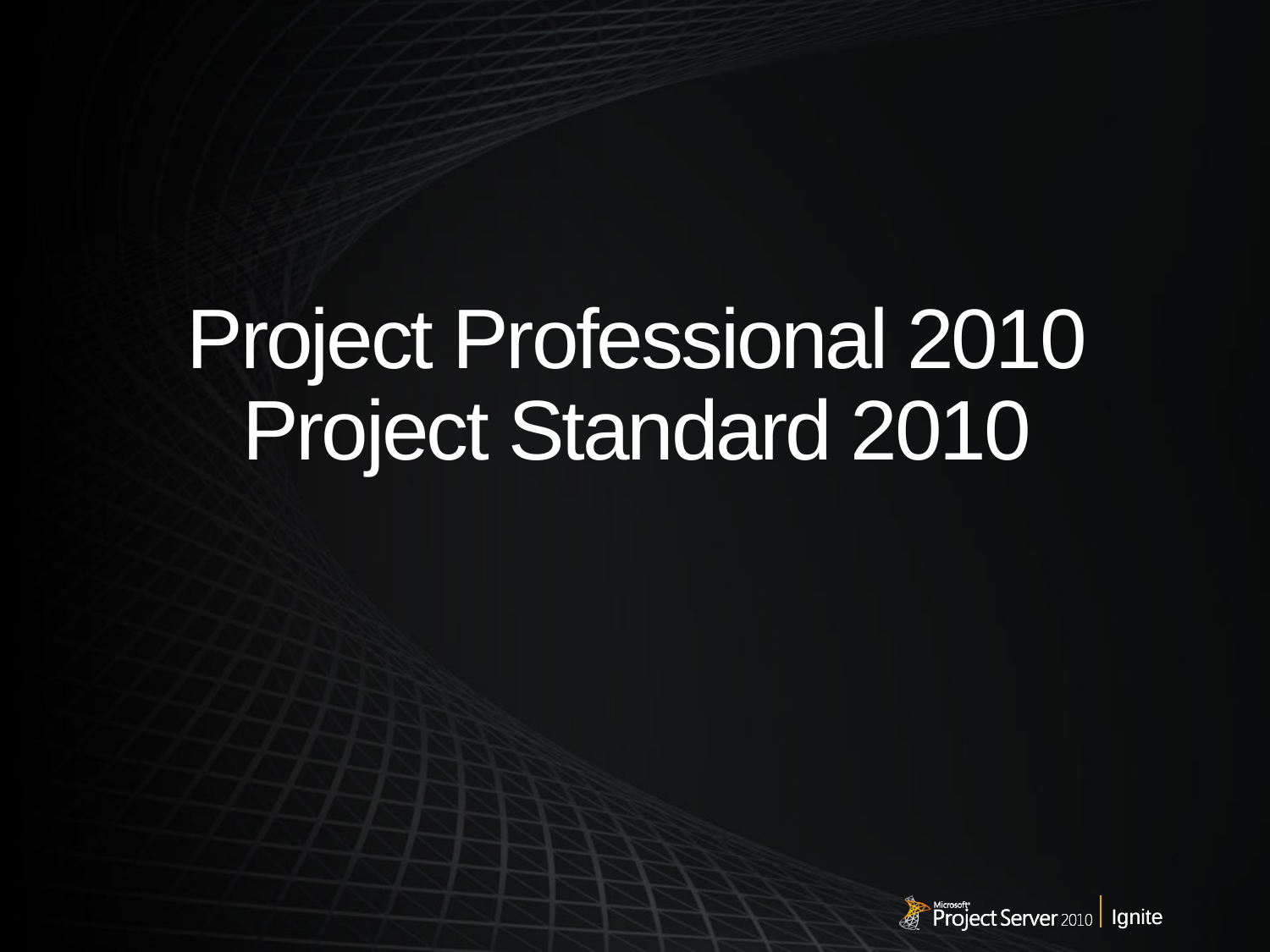

# Project Professional 2010 Project Standard 2010